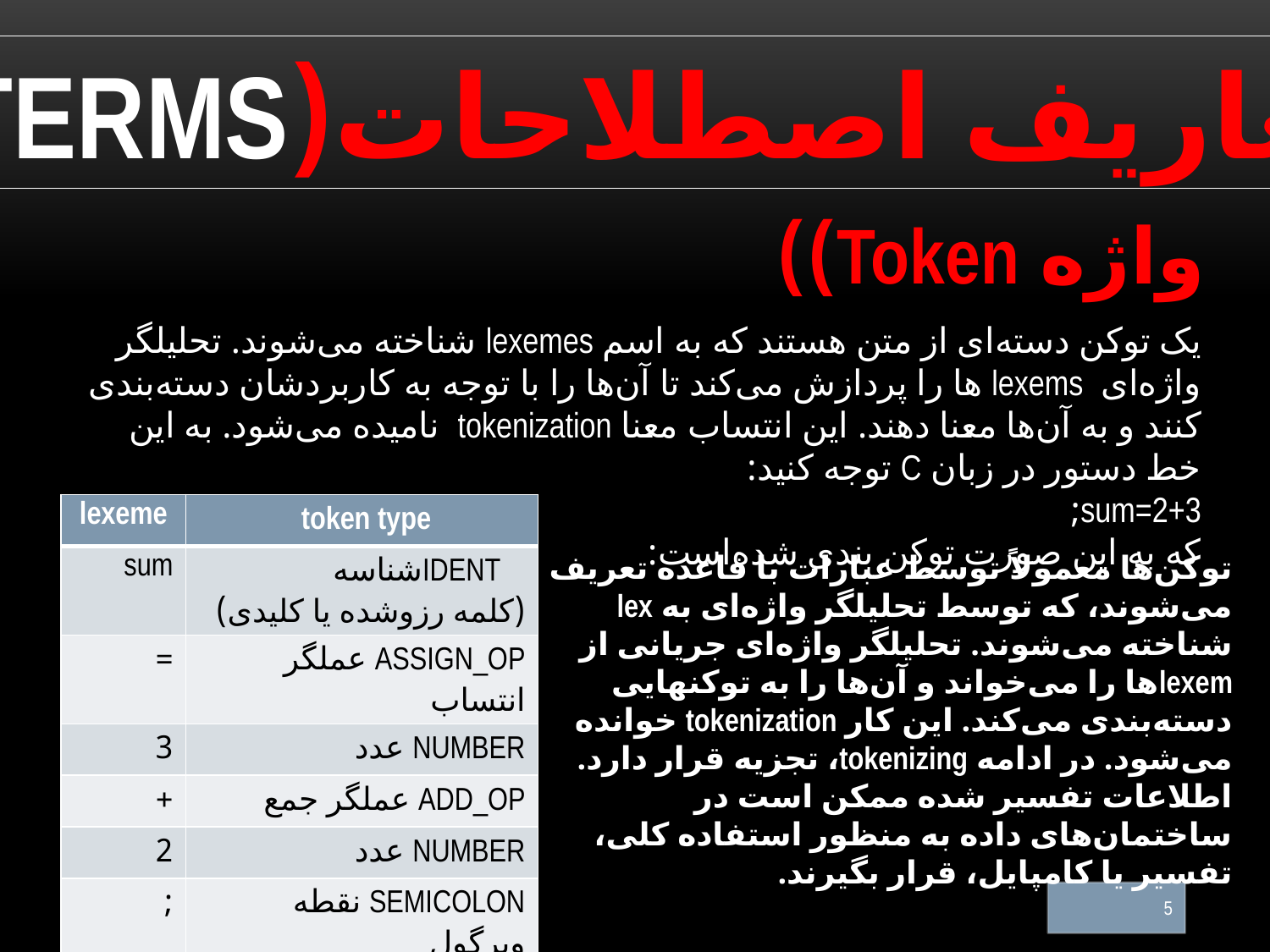

تعاریف اصطلاحات(TERMS)
واژه Token))

یک توکن دسته‌ای از متن هستند که به اسم lexemes شناخته می‌شوند. تحلیلگر واژه‌ای  lexems ها را پردازش می‌کند تا آن‌ها را با توجه به کاربردشان دسته‌بندی کنند و به آن‌ها معنا دهند. این انتساب معنا tokenization  نامیده می‌شود. به این خط دستور در زبان C توجه کنید:
sum=2+3;
که به این صورت توکن بندی شده‌است:
| lexeme | token type |
| --- | --- |
| sum | IDENTشناسه (کلمه رزوشده یا کلیدی) |
| = | ASSIGN\_OP عملگر انتساب |
| 3 | NUMBER عدد |
| + | ADD\_OP عملگر جمع |
| 2 | NUMBER عدد |
| ; | SEMICOLON نقطه ویرگول |
توکن‌ها معمولاً توسط عبارات با قاعده تعریف می‌شوند، که توسط تحلیلگر واژه‌ای به lex  شناخته می‌شوند. تحلیلگر واژه‌ای جریانی از lexemها را می‌خواند و آن‌ها را به توکنهایی دسته‌بندی می‌کند. این کار tokenization خوانده می‌شود. در ادامه tokenizing، تجزیه قرار دارد. اطلاعات تفسیر شده ممکن است در ساختمان‌های داده به منظور استفاده کلی، تفسیر یا کامپایل، قرار بگیرند.
5